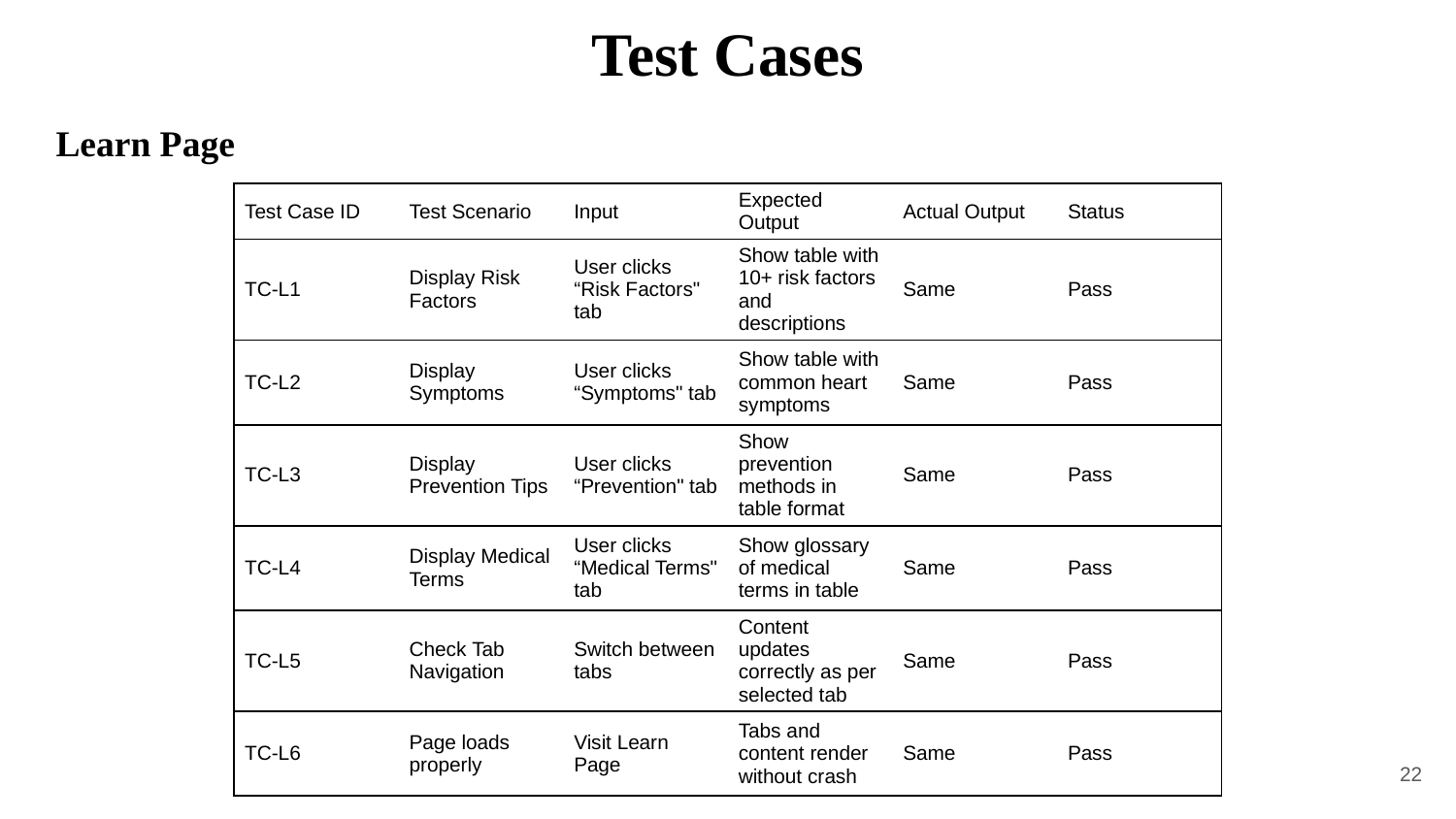

# Test Cases
Learn Page
| Test Case ID | Test Scenario | Input | Expected Output | Actual Output | Status |
| --- | --- | --- | --- | --- | --- |
| TC-L1 | Display Risk Factors | User clicks “Risk Factors" tab | Show table with 10+ risk factors and descriptions | Same | Pass |
| TC-L2 | Display Symptoms | User clicks “Symptoms" tab | Show table with common heart symptoms | Same | Pass |
| TC-L3 | Display Prevention Tips | User clicks “Prevention" tab | Show prevention methods in table format | Same | Pass |
| TC-L4 | Display Medical Terms | User clicks “Medical Terms" tab | Show glossary of medical terms in table | Same | Pass |
| TC-L5 | Check Tab Navigation | Switch between tabs | Content updates correctly as per selected tab | Same | Pass |
| TC-L6 | Page loads properly | Visit Learn Page | Tabs and content render without crash | Same | Pass |
22
.